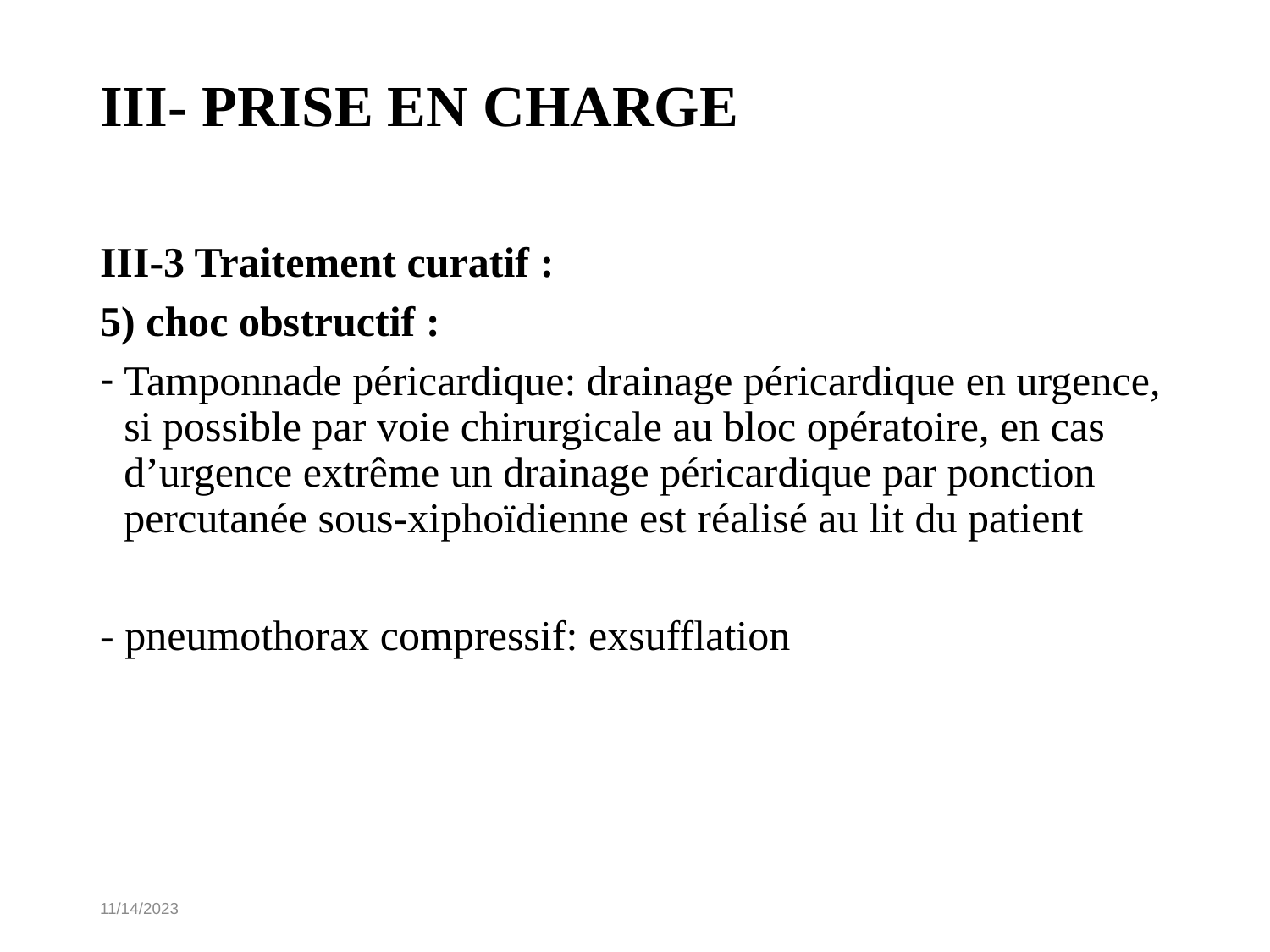

# III- PRISE EN CHARGE
III-3 Traitement curatif :
5) choc obstructif :
Tamponnade péricardique: drainage péricardique en urgence, si possible par voie chirurgicale au bloc opératoire, en cas d’urgence extrême un drainage péricardique par ponction percutanée sous-xiphoïdienne est réalisé au lit du patient

- pneumothorax compressif: exsufflation

11/14/2023